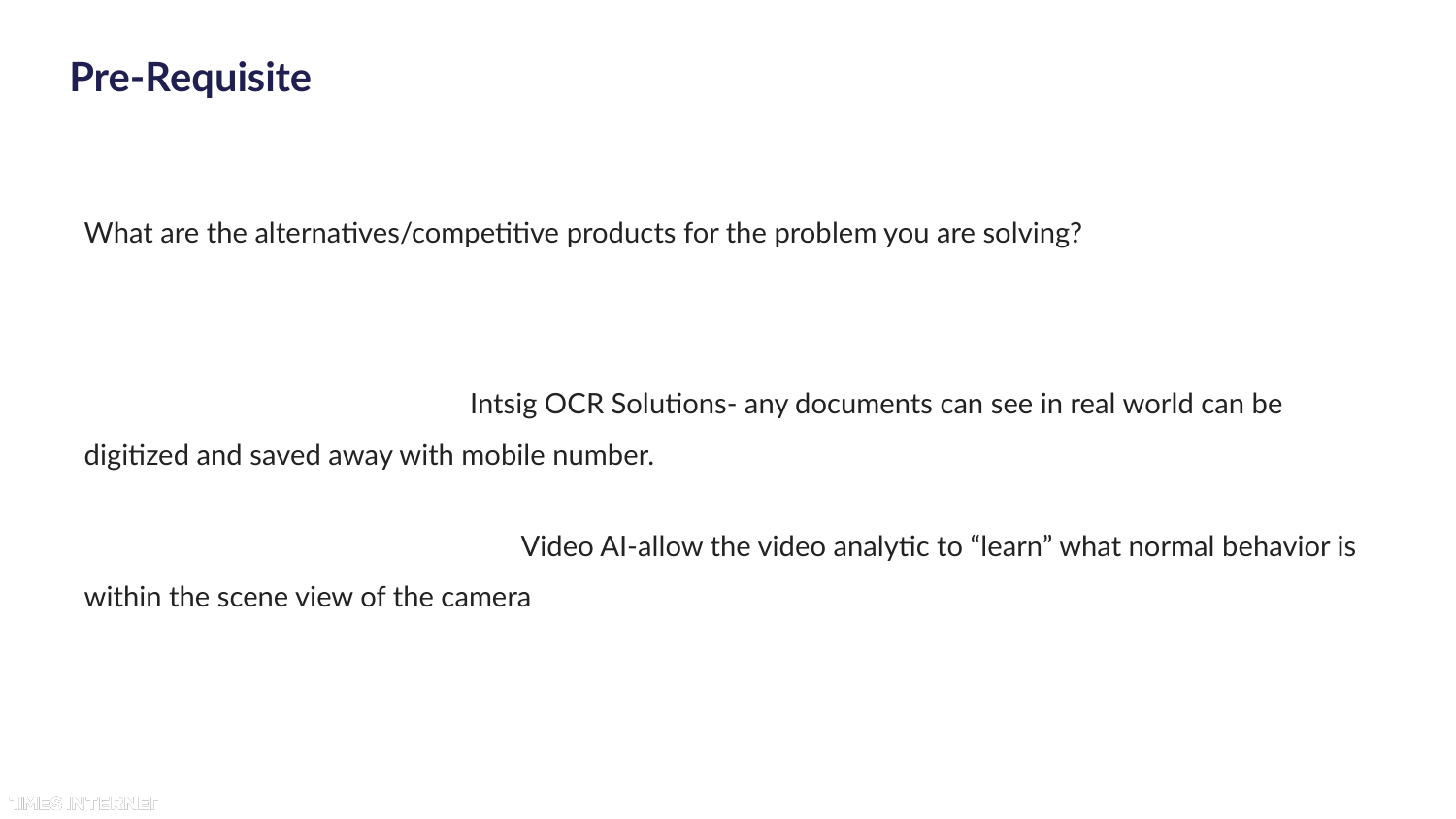

# Pre-Requisite
What are the alternatives/competitive products for the problem you are solving?

                                                     Intsig OCR Solutions- any documents can see in real world can be digitized and saved away with mobile number.
                                                            Video AI-allow the video analytic to “learn” what normal behavior is within the scene view of the camera